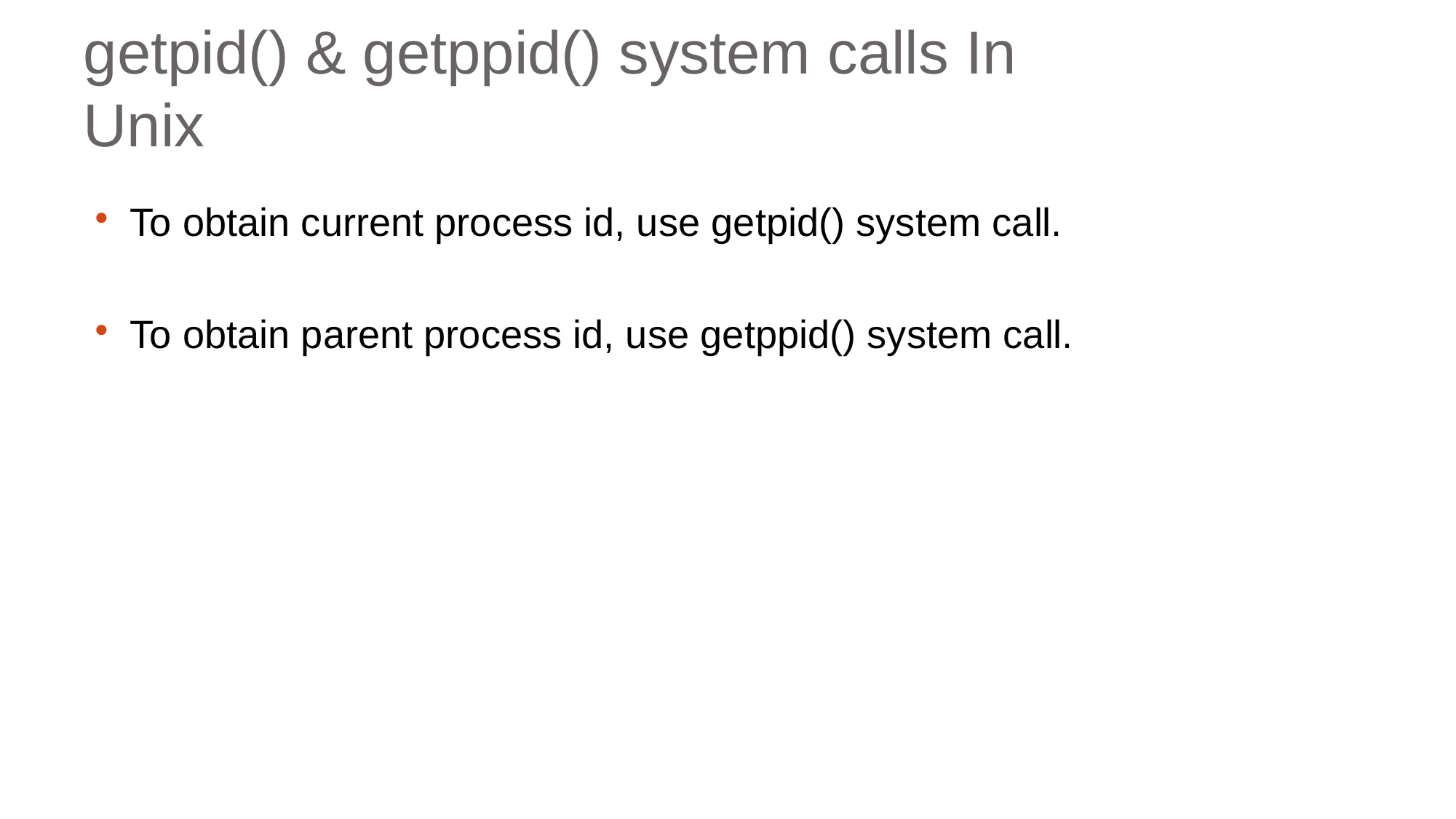

getpid() & getppid() system calls In Unix
To obtain current process id, use getpid() system call.

To obtain parent process id, use getppid() system call.